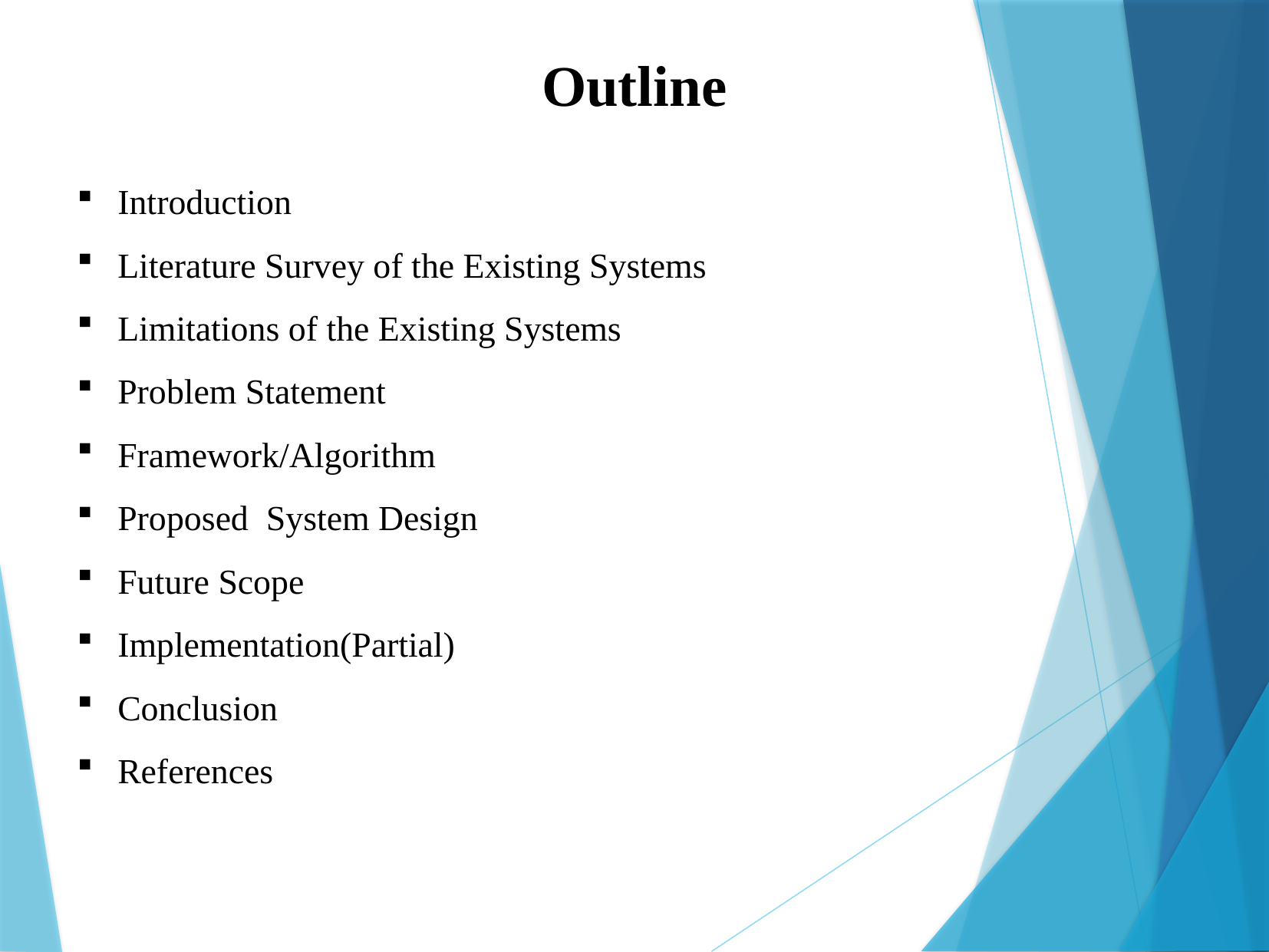

Outline
Introduction
Literature Survey of the Existing Systems
Limitations of the Existing Systems
Problem Statement
Framework/Algorithm
Proposed  System Design
Future Scope
Implementation(Partial)
Conclusion
References